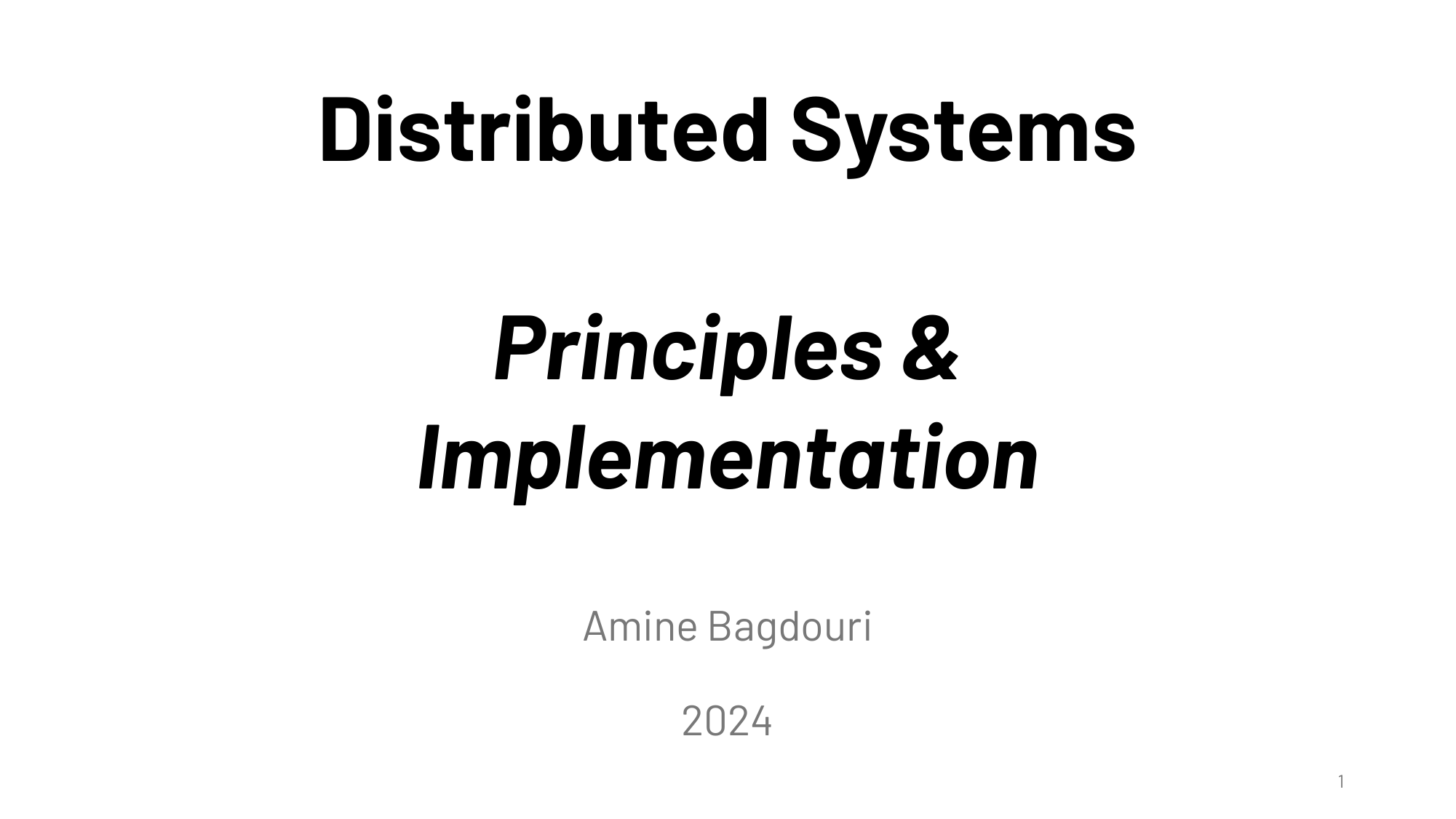

Distributed Systems

Principles &
Implementation
Amine Bagdouri
2024
1